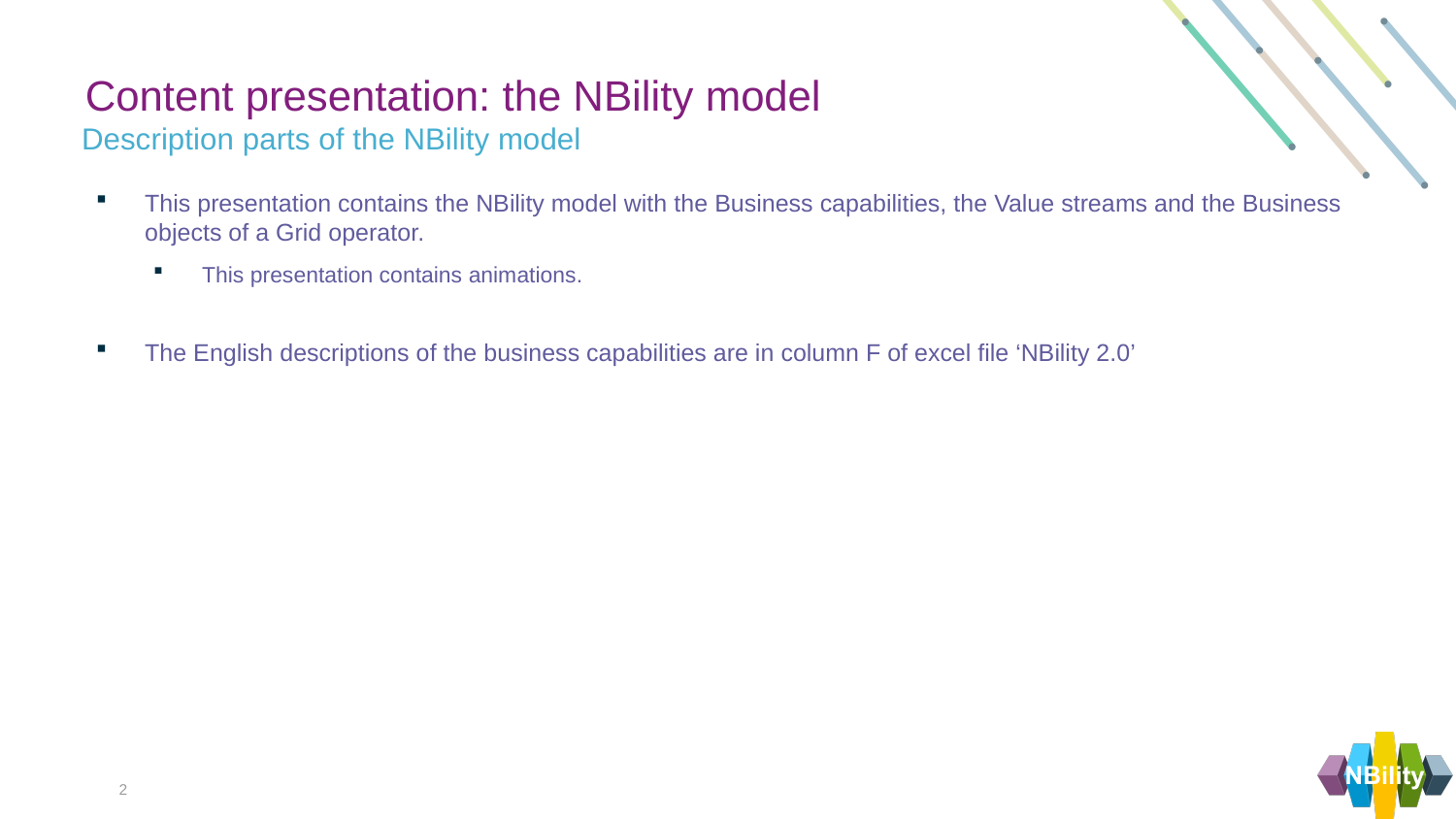

Content presentation: the NBility model
Description parts of the NBility model
This presentation contains the NBility model with the Business capabilities, the Value streams and the Business objects of a Grid operator.
This presentation contains animations.

The English descriptions of the business capabilities are in column F of excel file ‘NBility 2.0’

2